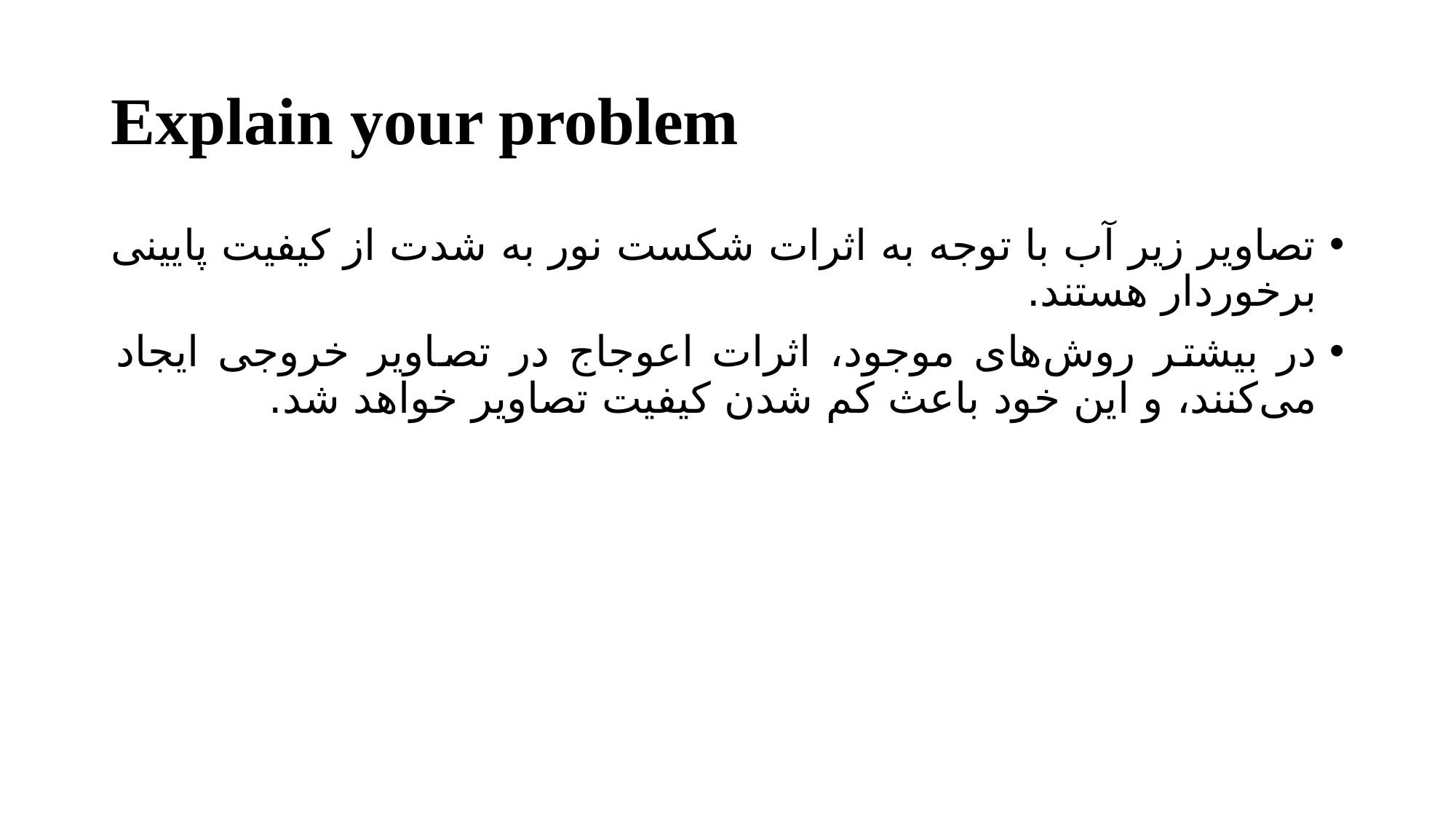

# Explain your problem
تصاویر زیر آب با توجه به اثرات شکست نور به شدت از کیفیت پایینی برخوردار هستند.
در بیشتر روش‌های موجود، اثرات اعوجاج در تصاویر خروجی ایجاد می‌کنند، و این خود باعث کم شدن کیفیت تصاویر خواهد شد.